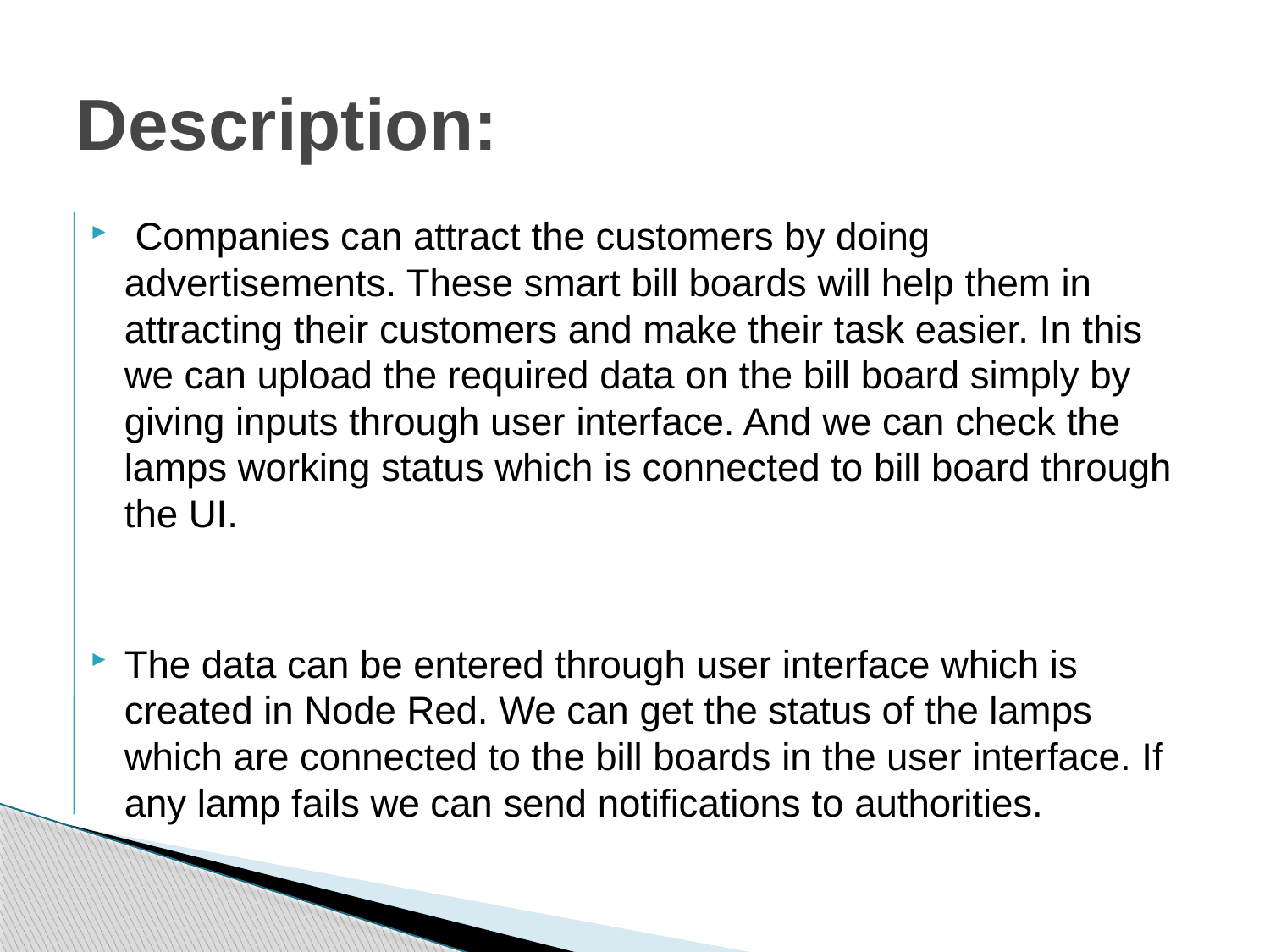

# Description:
 Companies can attract the customers by doing advertisements. These smart bill boards will help them in attracting their customers and make their task easier. In this we can upload the required data on the bill board simply by giving inputs through user interface. And we can check the lamps working status which is connected to bill board through the UI.

The data can be entered through user interface which is created in Node Red. We can get the status of the lamps which are connected to the bill boards in the user interface. If any lamp fails we can send notifications to authorities.